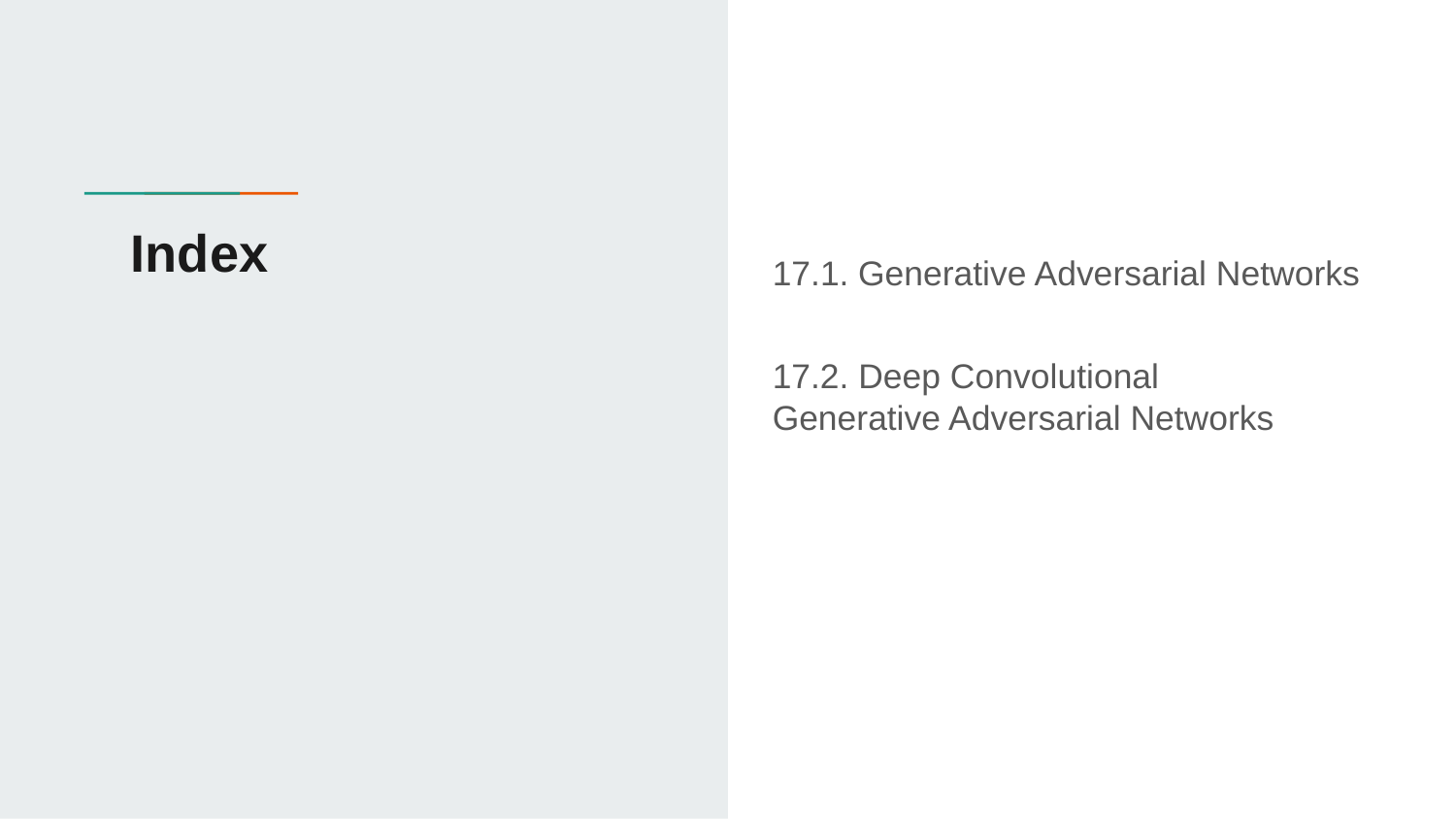

# Index
17.1. Generative Adversarial Networks

17.2. Deep Convolutional

Generative Adversarial Networks